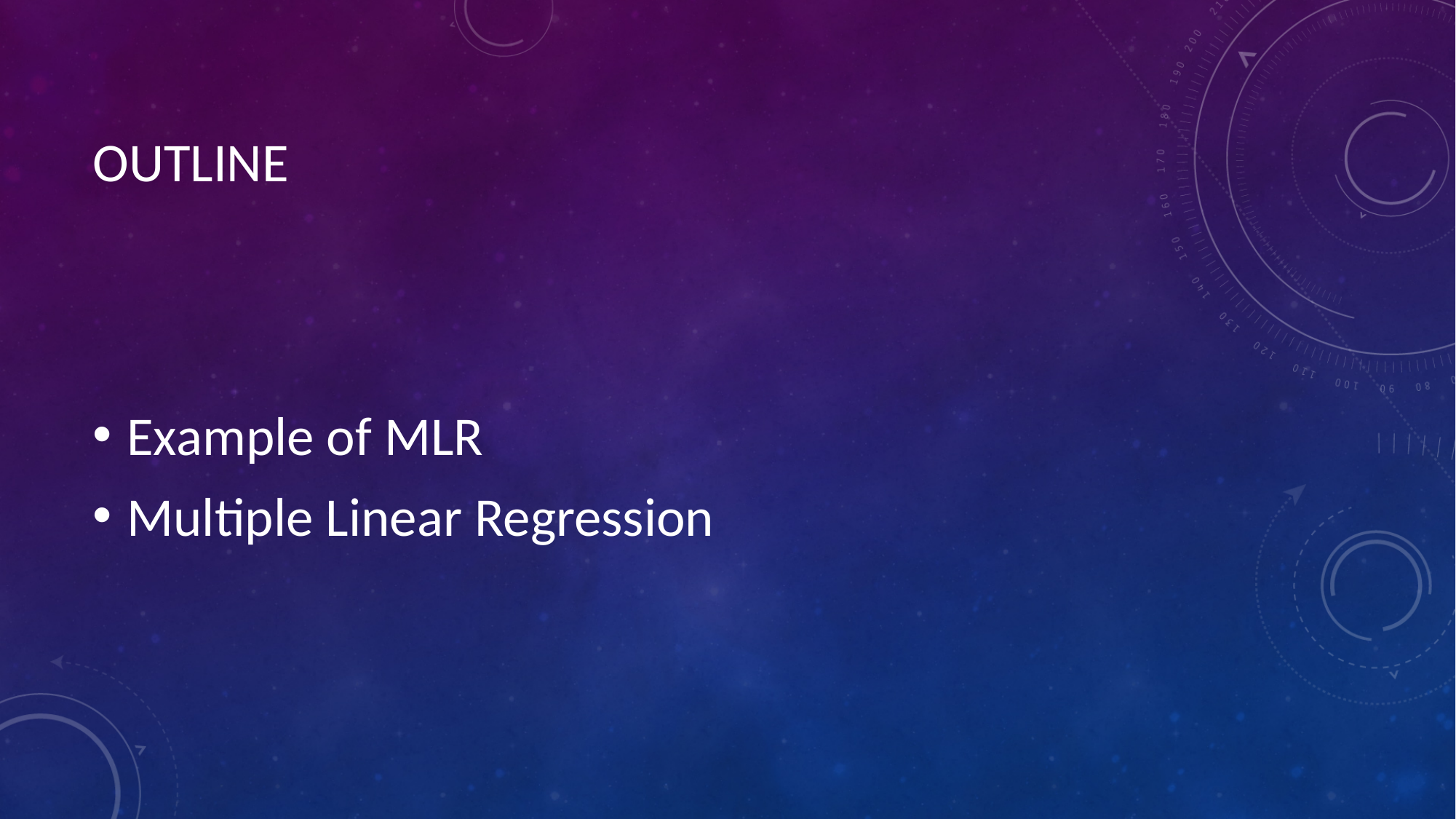

# Outline
Example of MLR
Multiple Linear Regression